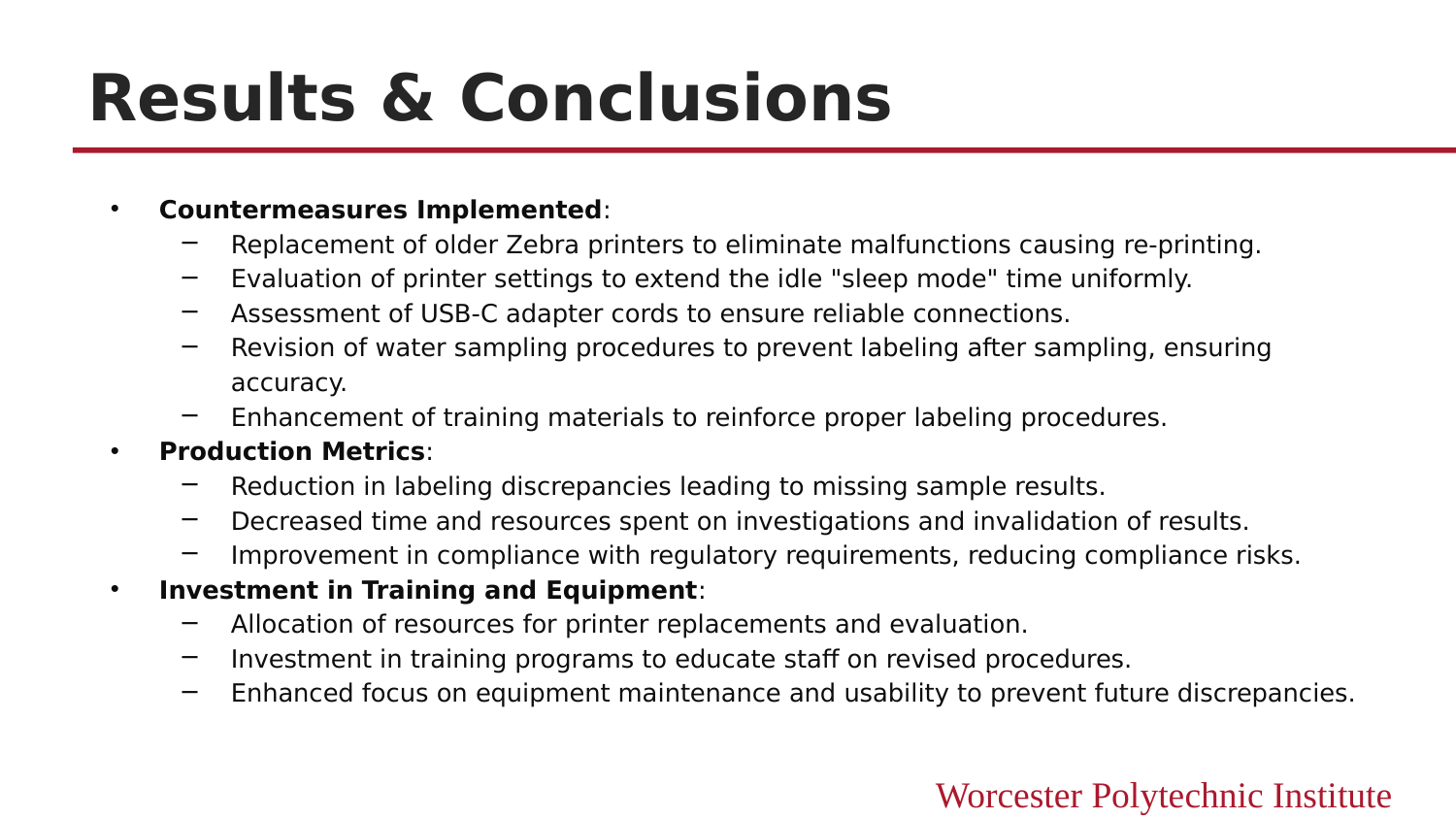

# Results & Conclusions
Countermeasures Implemented:
Replacement of older Zebra printers to eliminate malfunctions causing re-printing.
Evaluation of printer settings to extend the idle "sleep mode" time uniformly.
Assessment of USB-C adapter cords to ensure reliable connections.
Revision of water sampling procedures to prevent labeling after sampling, ensuring accuracy.
Enhancement of training materials to reinforce proper labeling procedures.
Production Metrics:
Reduction in labeling discrepancies leading to missing sample results.
Decreased time and resources spent on investigations and invalidation of results.
Improvement in compliance with regulatory requirements, reducing compliance risks.
Investment in Training and Equipment:
Allocation of resources for printer replacements and evaluation.
Investment in training programs to educate staff on revised procedures.
Enhanced focus on equipment maintenance and usability to prevent future discrepancies.